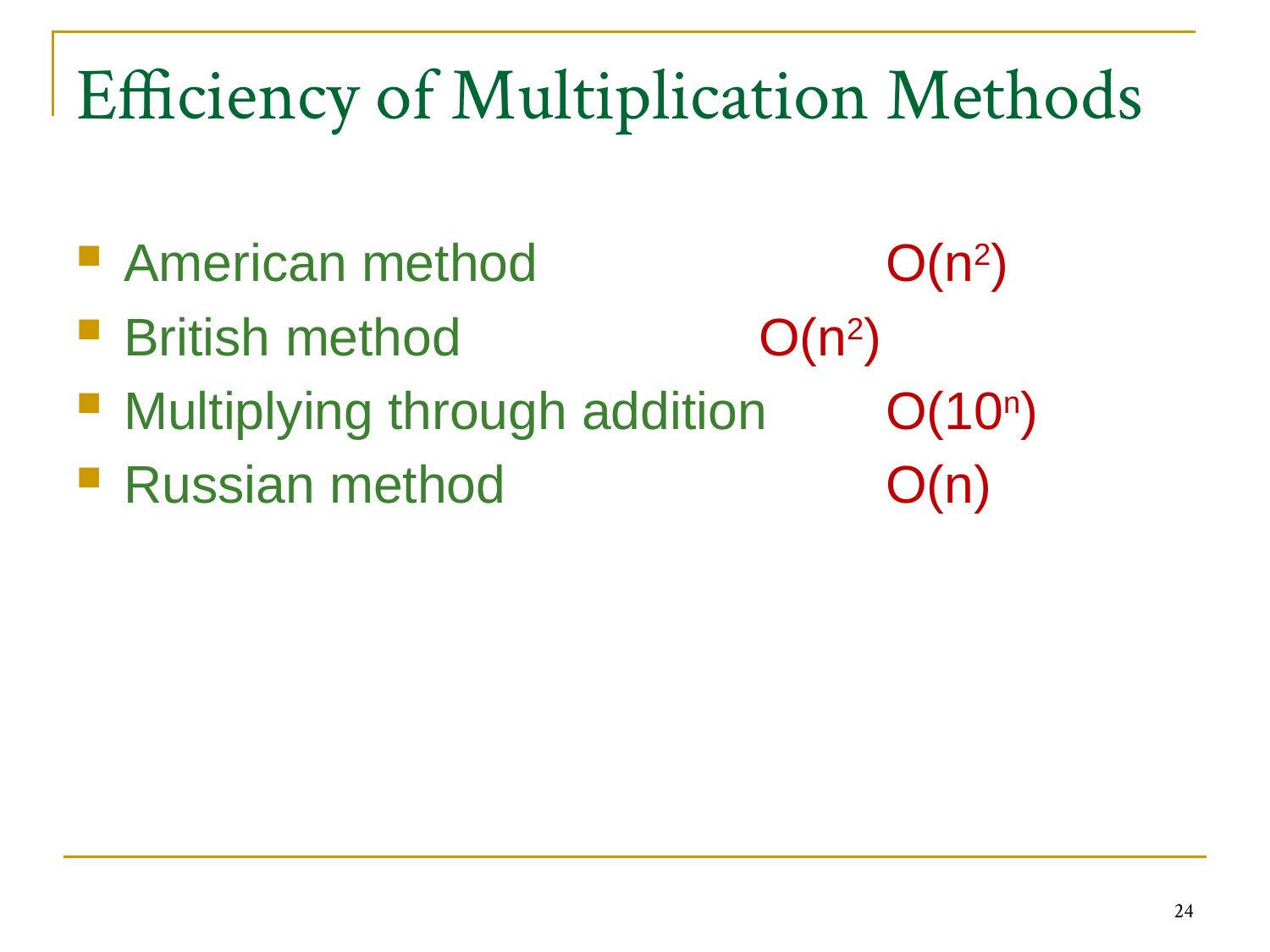

Efficiency of Multiplication Methods
American method			O(n2)
British method			O(n2)
Multiplying through addition 	O(10n)
Russian method			O(n)
24